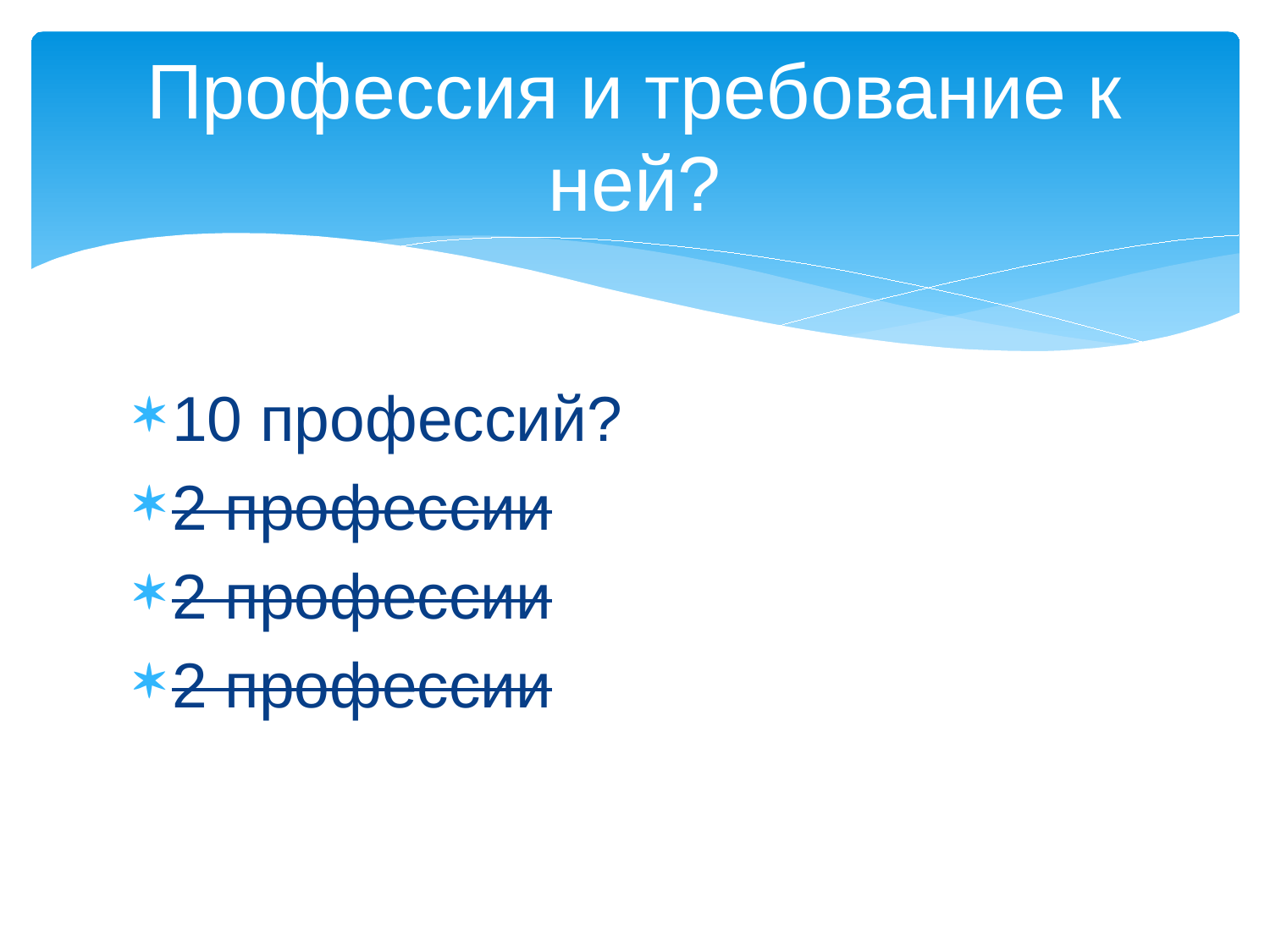

# Профессия и требование к ней?
10 профессий?
2 профессии
2 профессии
2 профессии